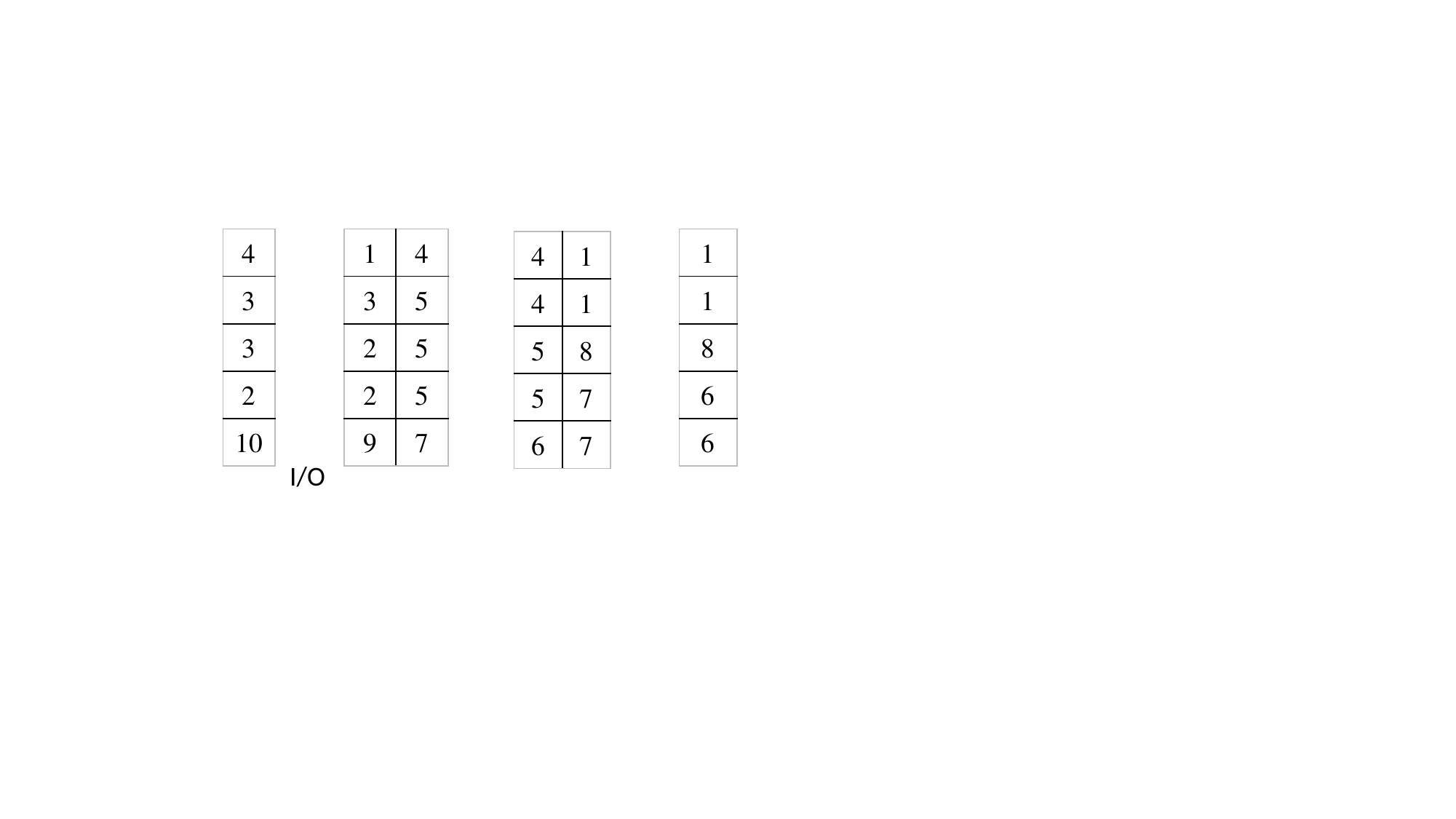

| 4 |
| --- |
| 3 |
| 3 |
| 2 |
| 10 |
| 1 | 4 |
| --- | --- |
| 3 | 5 |
| 2 | 5 |
| 2 | 5 |
| 9 | 7 |
| 1 |
| --- |
| 1 |
| 8 |
| 6 |
| 6 |
| 4 | 1 |
| --- | --- |
| 4 | 1 |
| 5 | 8 |
| 5 | 7 |
| 6 | 7 |
I/O